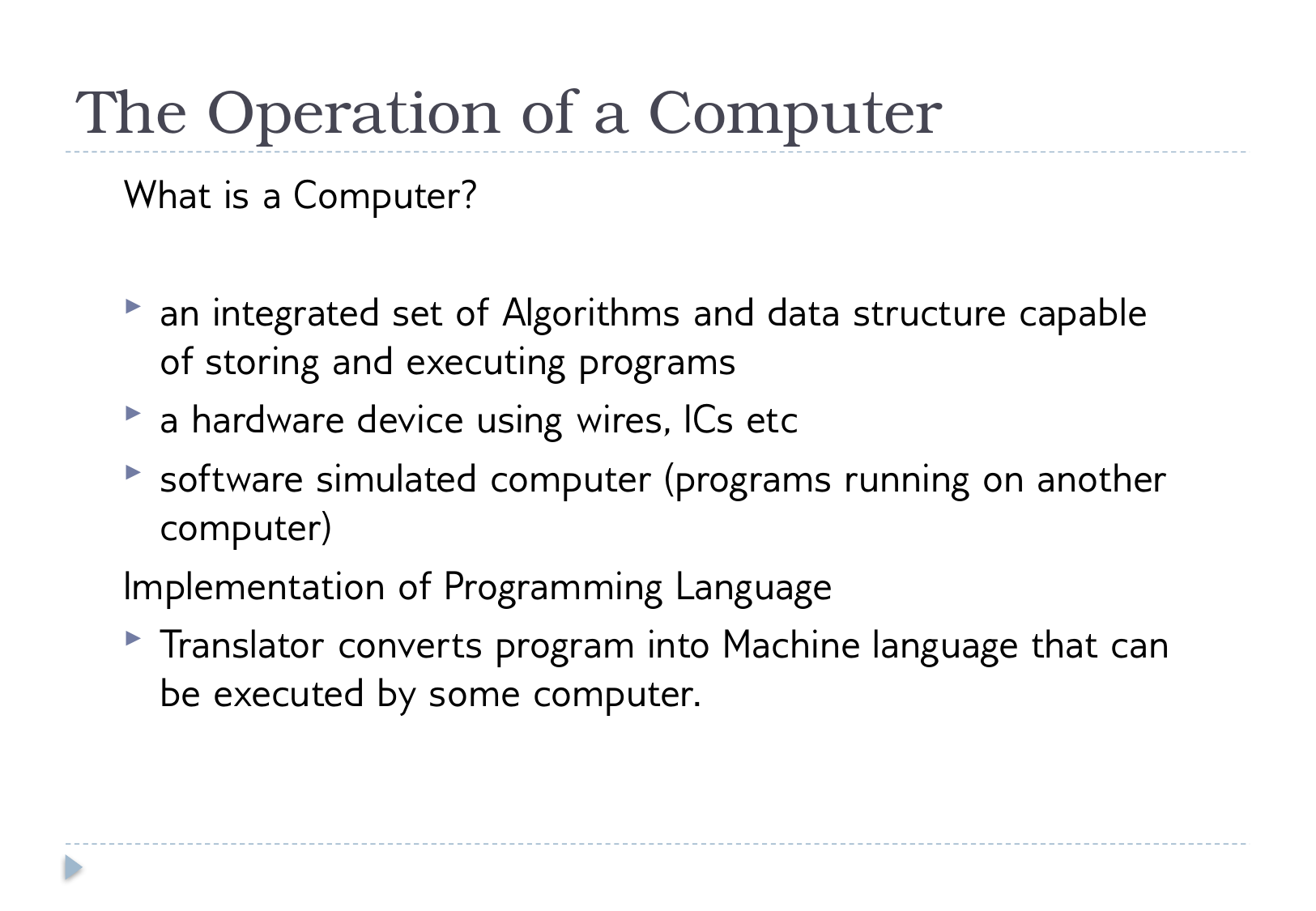

# The Operation of a Computer
What is a Computer?

an integrated set of Algorithms and data structure capable of storing and executing programs
a hardware device using wires, ICs etc
software simulated computer (programs running on another computer)
Implementation of Programming Language
Translator converts program into Machine language that can be executed by some computer.